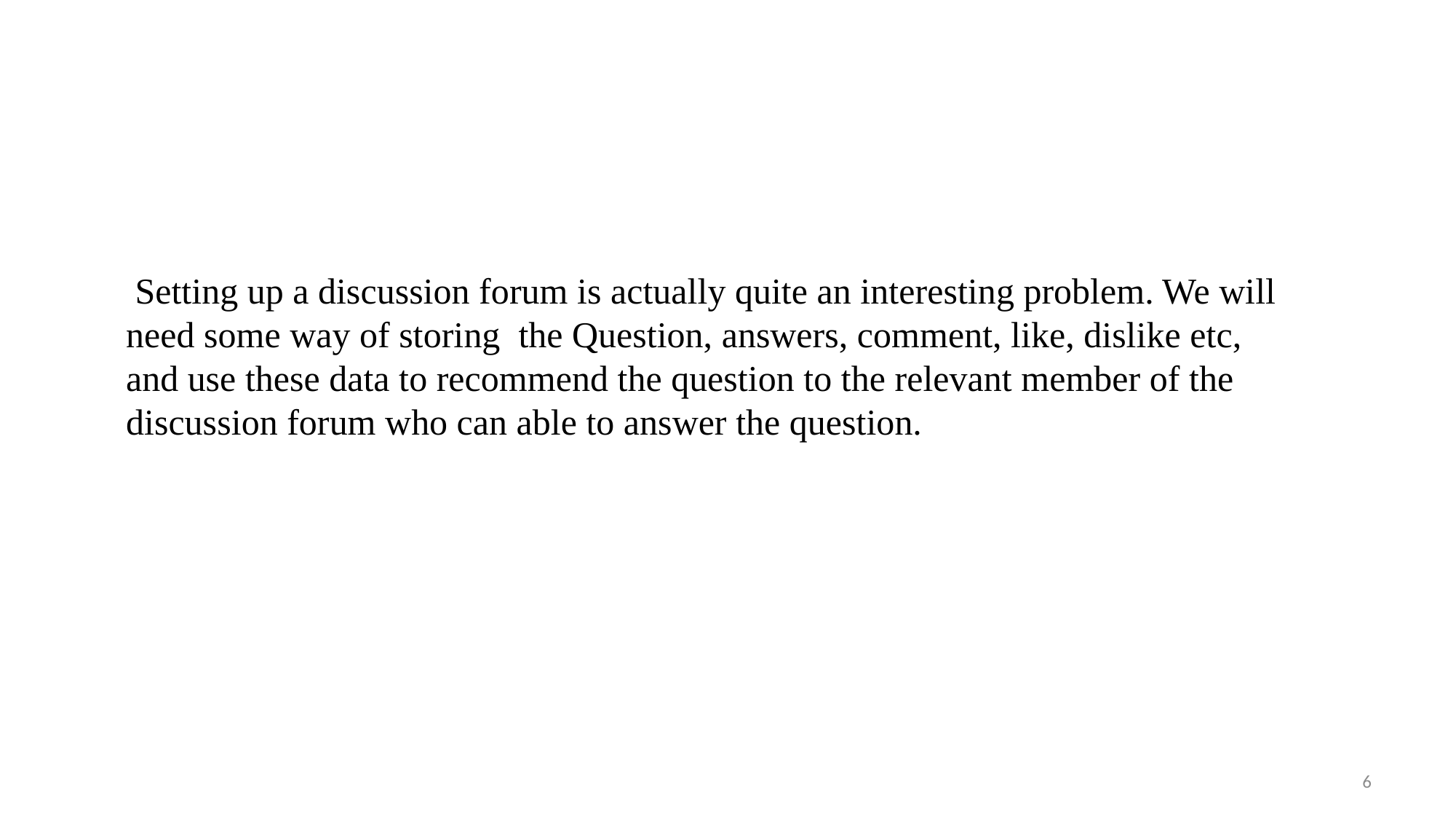

Setting up a discussion forum is actually quite an interesting problem. We will need some way of storing  the Question, answers, comment, like, dislike etc, and use these data to recommend the question to the relevant member of the discussion forum who can able to answer the question.
6